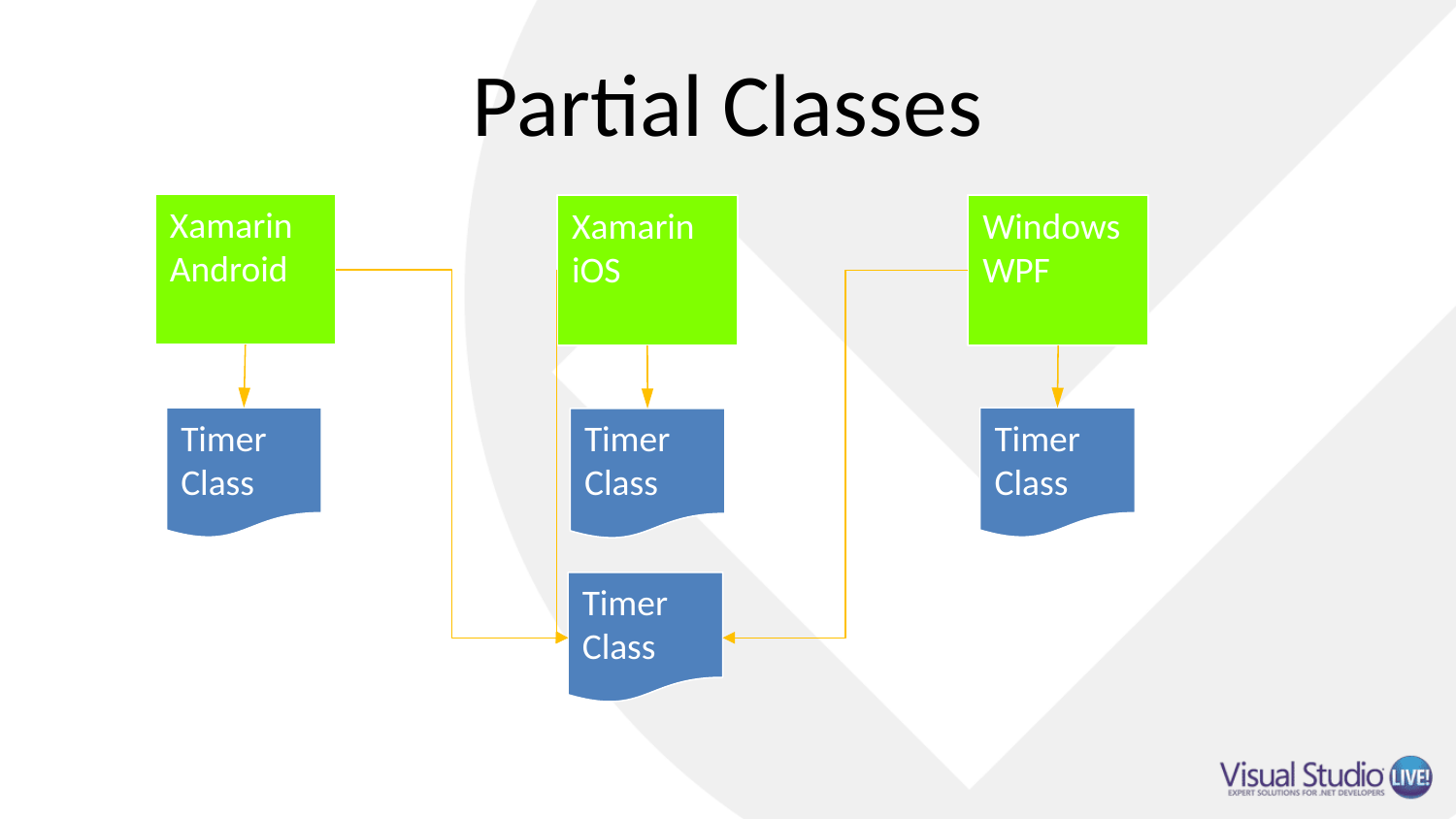

# Partial Classes
Xamarin Android

Xamarin iOS
Windows WPF
Timer Class
Timer Class
Timer Class
Timer Class